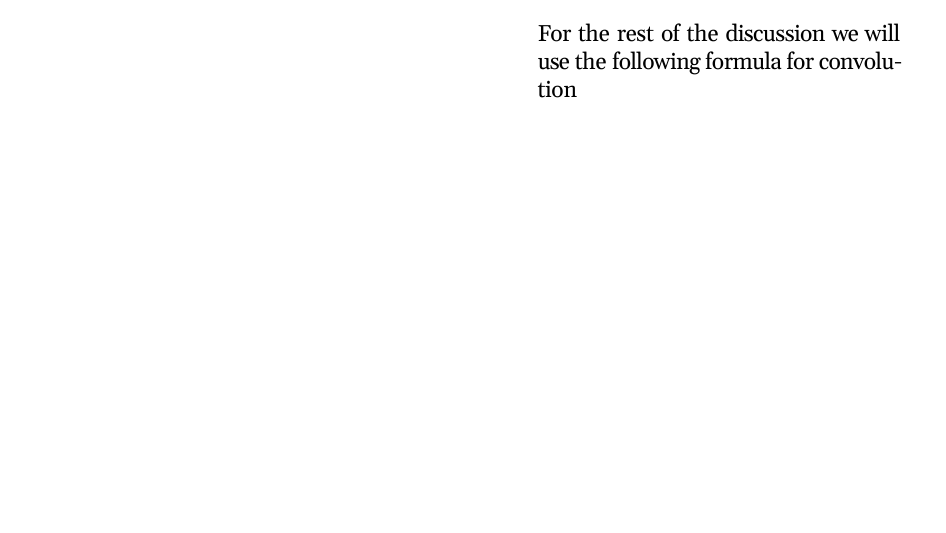

For the rest of the discussion we will  use the following formula for convolu-  tion